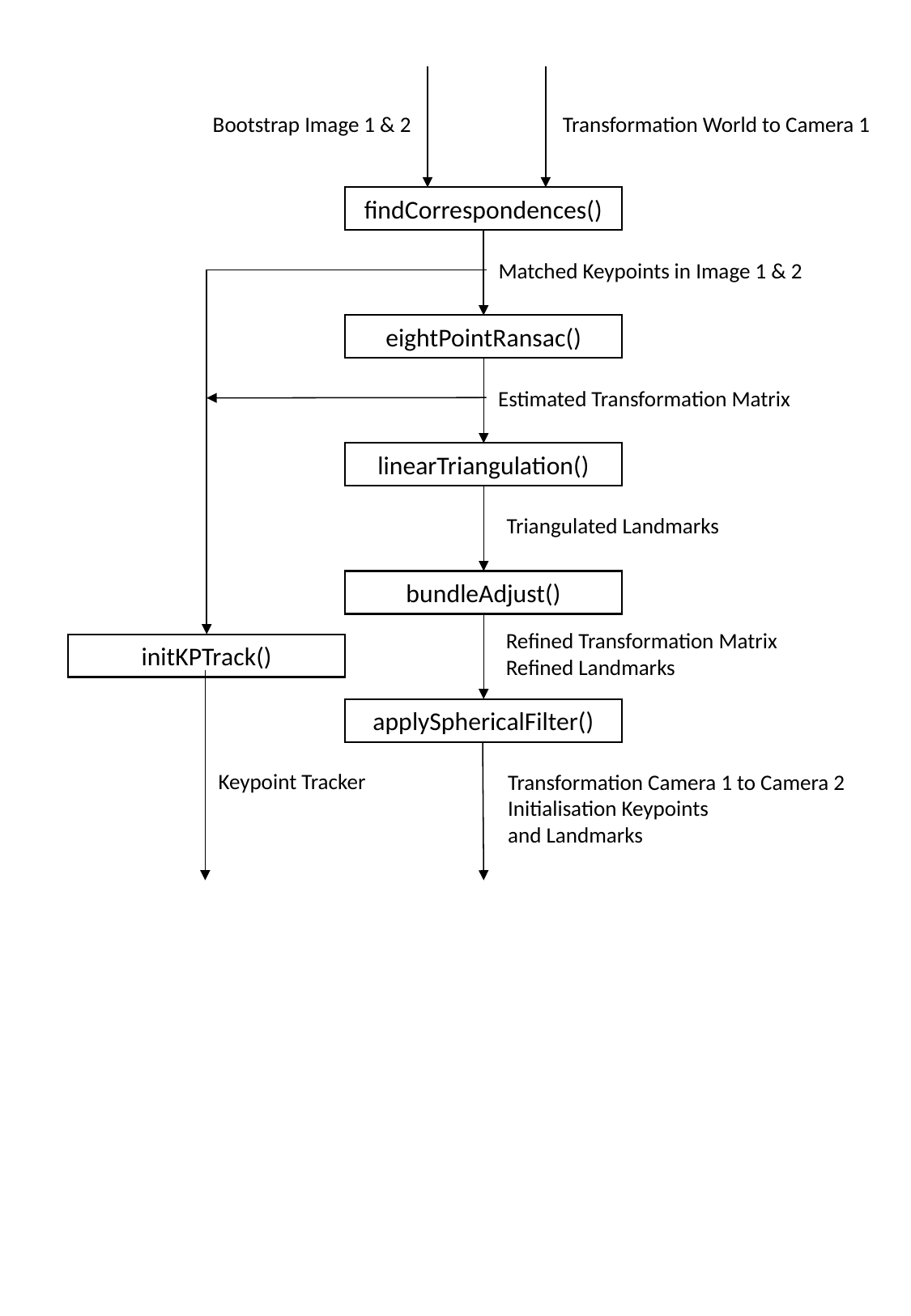

Bootstrap Image 1 & 2
Transformation World to Camera 1
findCorrespondences()
Matched Keypoints in Image 1 & 2
eightPointRansac()
Estimated Transformation Matrix
linearTriangulation()
Triangulated Landmarks
bundleAdjust()
Refined Transformation Matrix
Refined Landmarks
initKPTrack()
applySphericalFilter()
Keypoint Tracker
Transformation Camera 1 to Camera 2
Initialisation Keypoints
and Landmarks